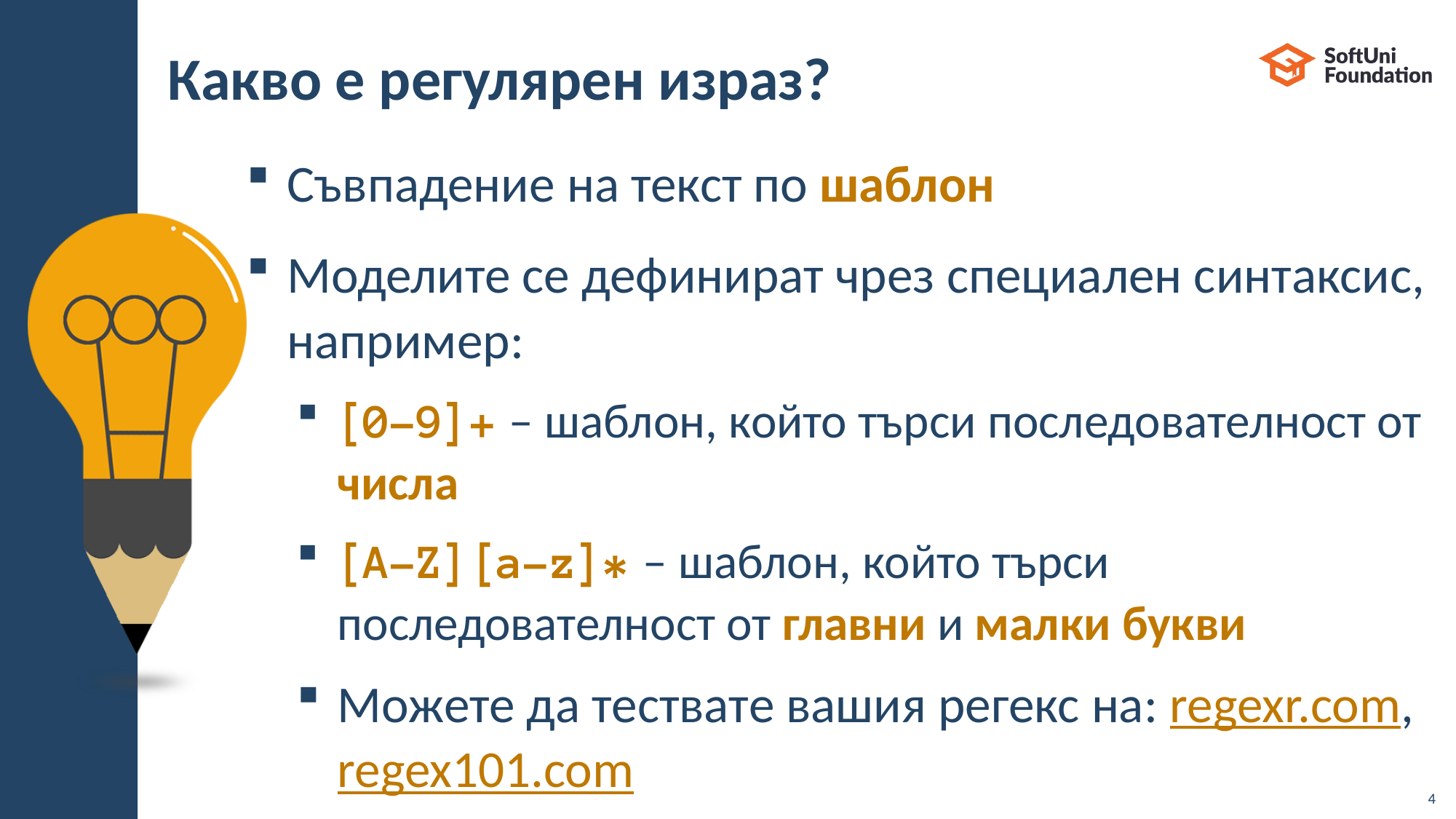

# Какво е регулярен израз?
Съвпадение на текст по шаблон
Моделите се дефинират чрез специален синтаксис, например:
[0-9]+ – шаблон, който търси последователност от числа
[A-Z][a-z]* – шаблон, който търси последователност от главни и малки букви
Можете да тествате вашия регекс на: regexr.com, regex101.com
4